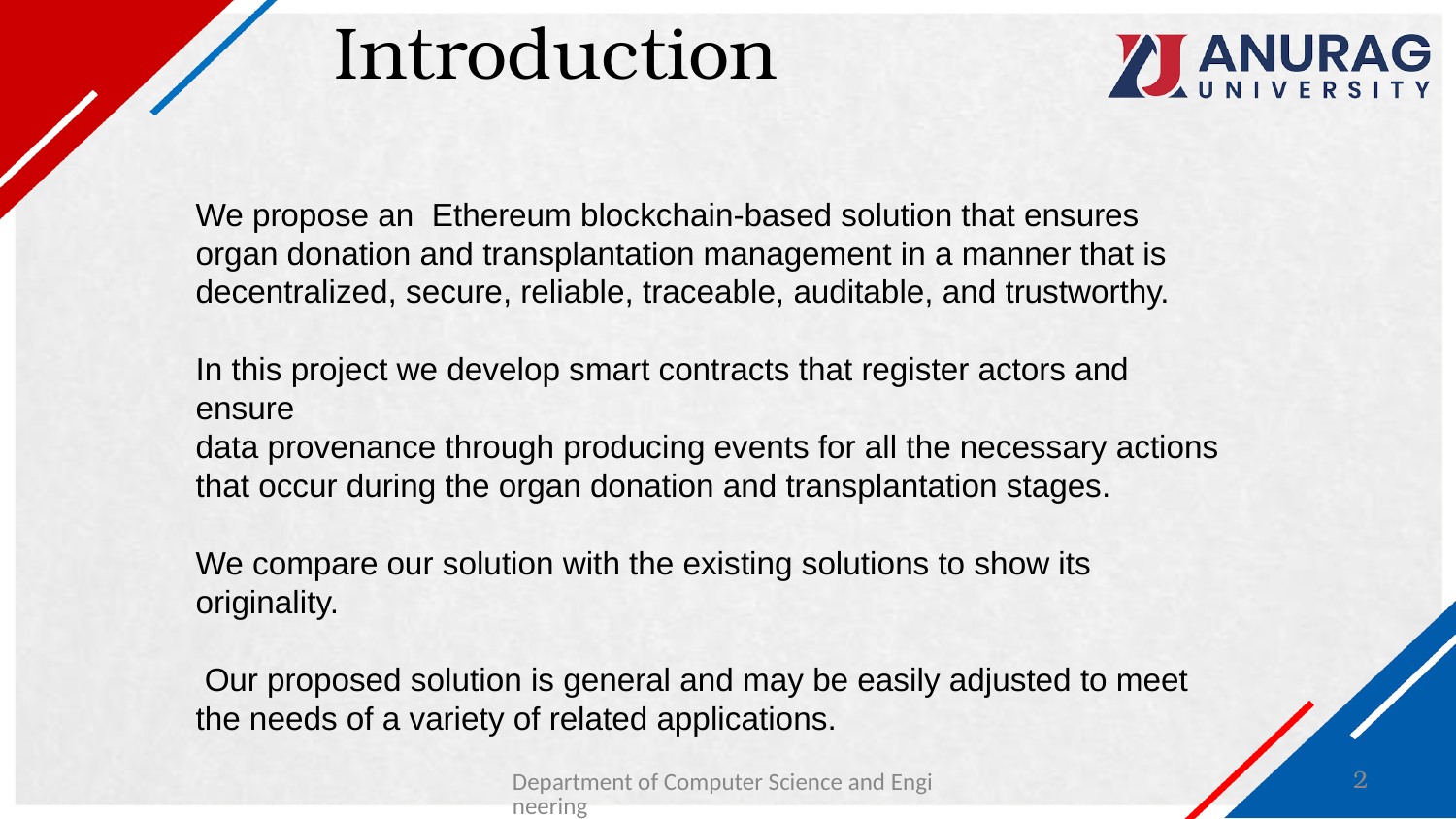

# Introduction
We propose an  Ethereum blockchain-based solution that ensures organ donation and transplantation management in a manner that is decentralized, secure, reliable, traceable, auditable, and trustworthy.

In this project we develop smart contracts that register actors and ensure
data provenance through producing events for all the necessary actions that occur during the organ donation and transplantation stages.

We compare our solution with the existing solutions to show its originality.

 Our proposed solution is general and may be easily adjusted to meet the needs of a variety of related applications.

Department of Computer Science and Engineering
2